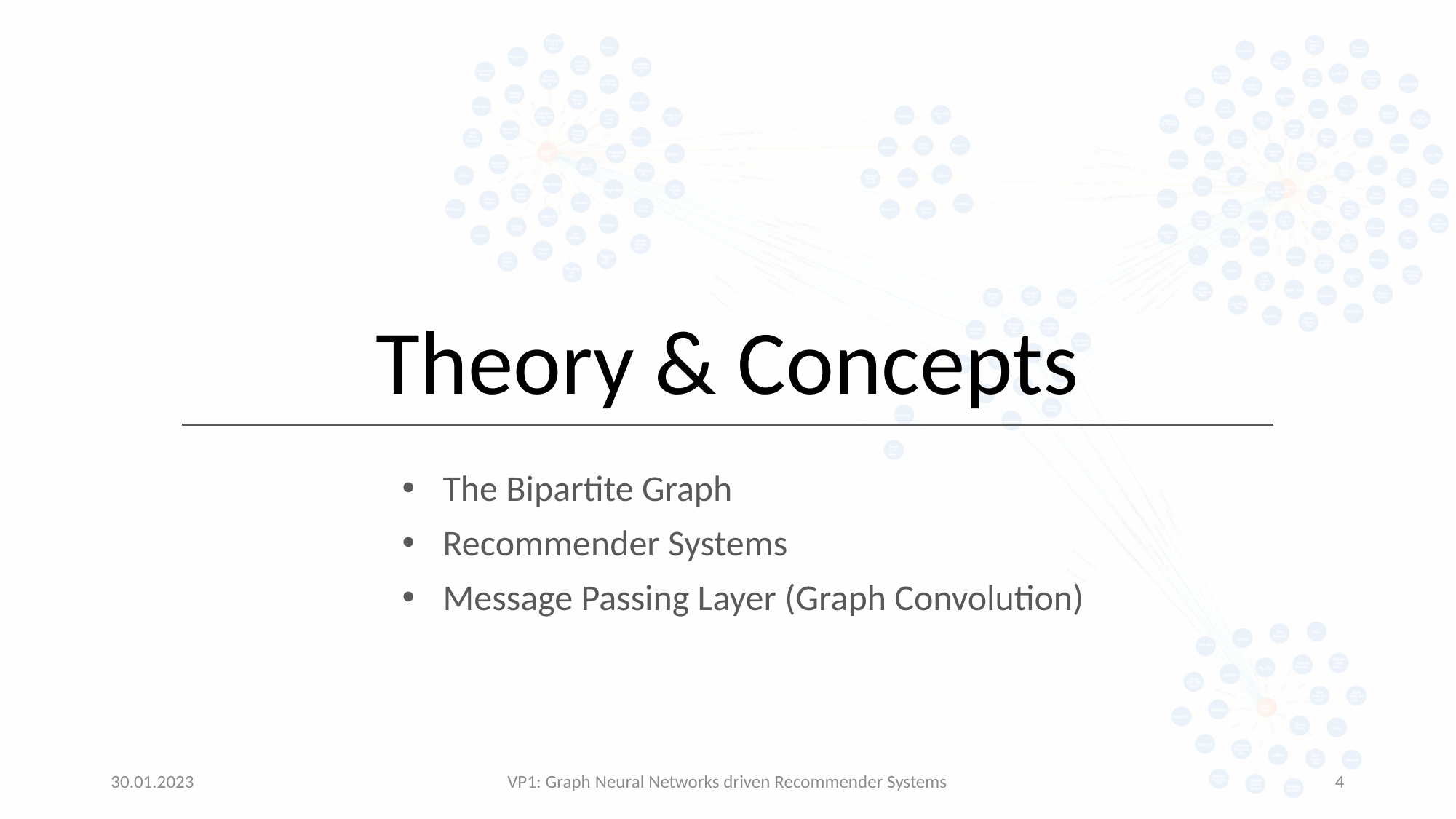

# Theory & Concepts
The Bipartite Graph
Recommender Systems
Message Passing Layer (Graph Convolution)
30.01.2023
VP1: Graph Neural Networks driven Recommender Systems
4